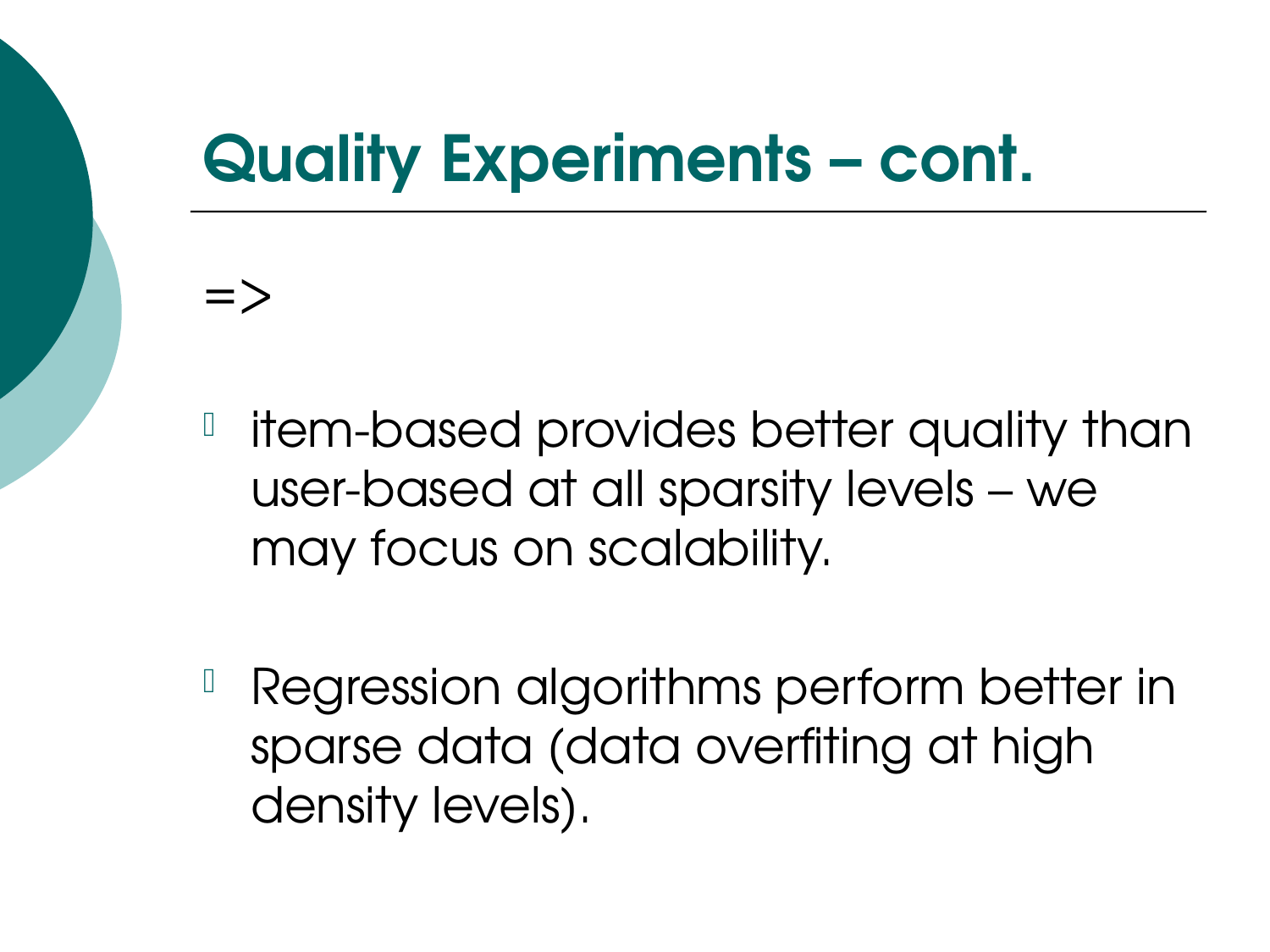

# Quality Experiments – cont.
=>

item-based provides better quality than user-based at all sparsity levels – we may focus on scalability.

Regression algorithms perform better in sparse data (data overfiting at high density levels).